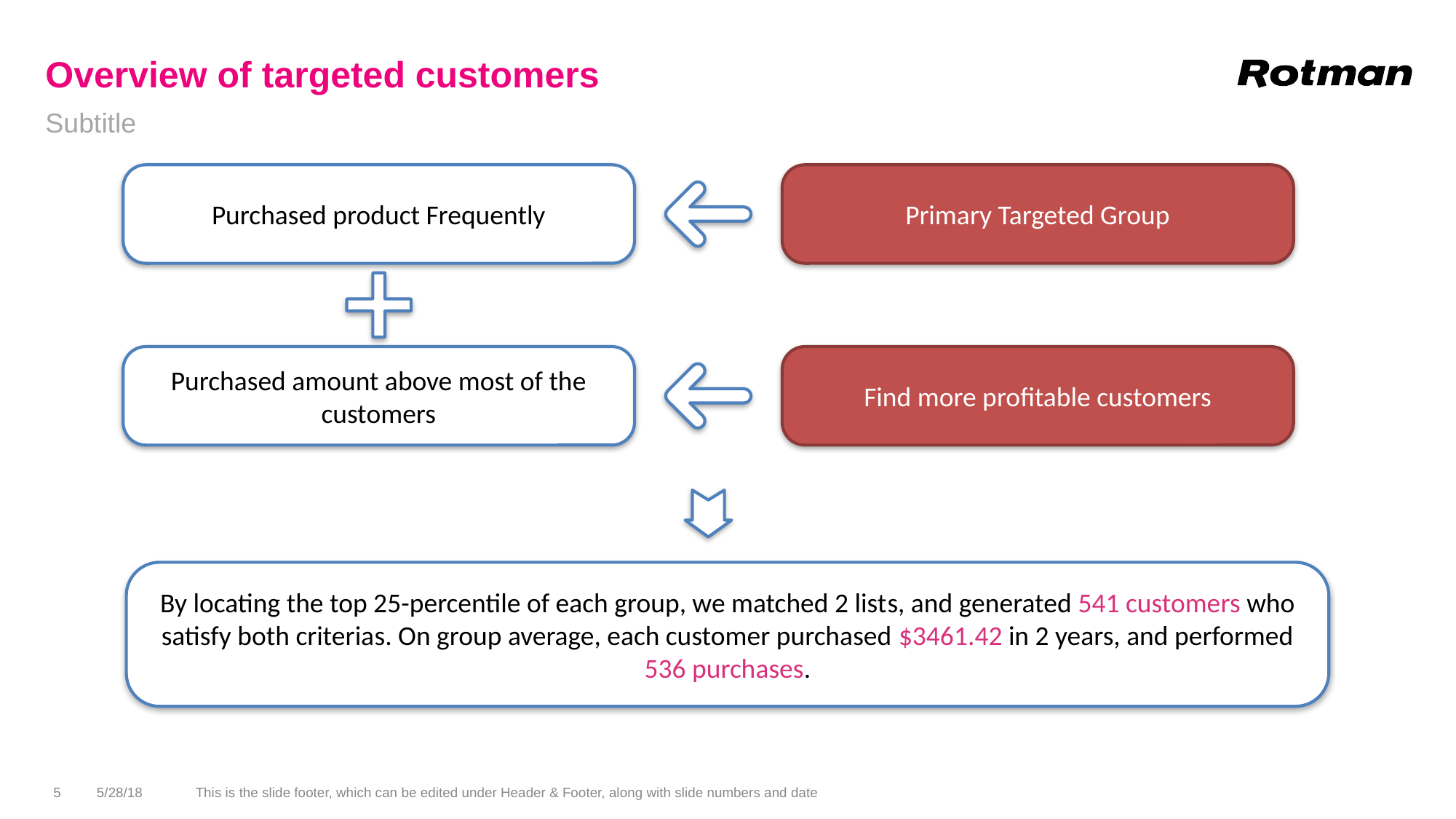

# Overview of targeted customers
Subtitle
Purchased product Frequently
Primary Targeted Group

Purchased amount above most of the customers
Find more profitable customers

By locating the top 25-percentile of each group, we matched 2 lists, and generated 541 customers who satisfy both criterias. On group average, each customer purchased $3461.42 in 2 years, and performed 536 purchases.
5
5/28/18
This is the slide footer, which can be edited under Header & Footer, along with slide numbers and date